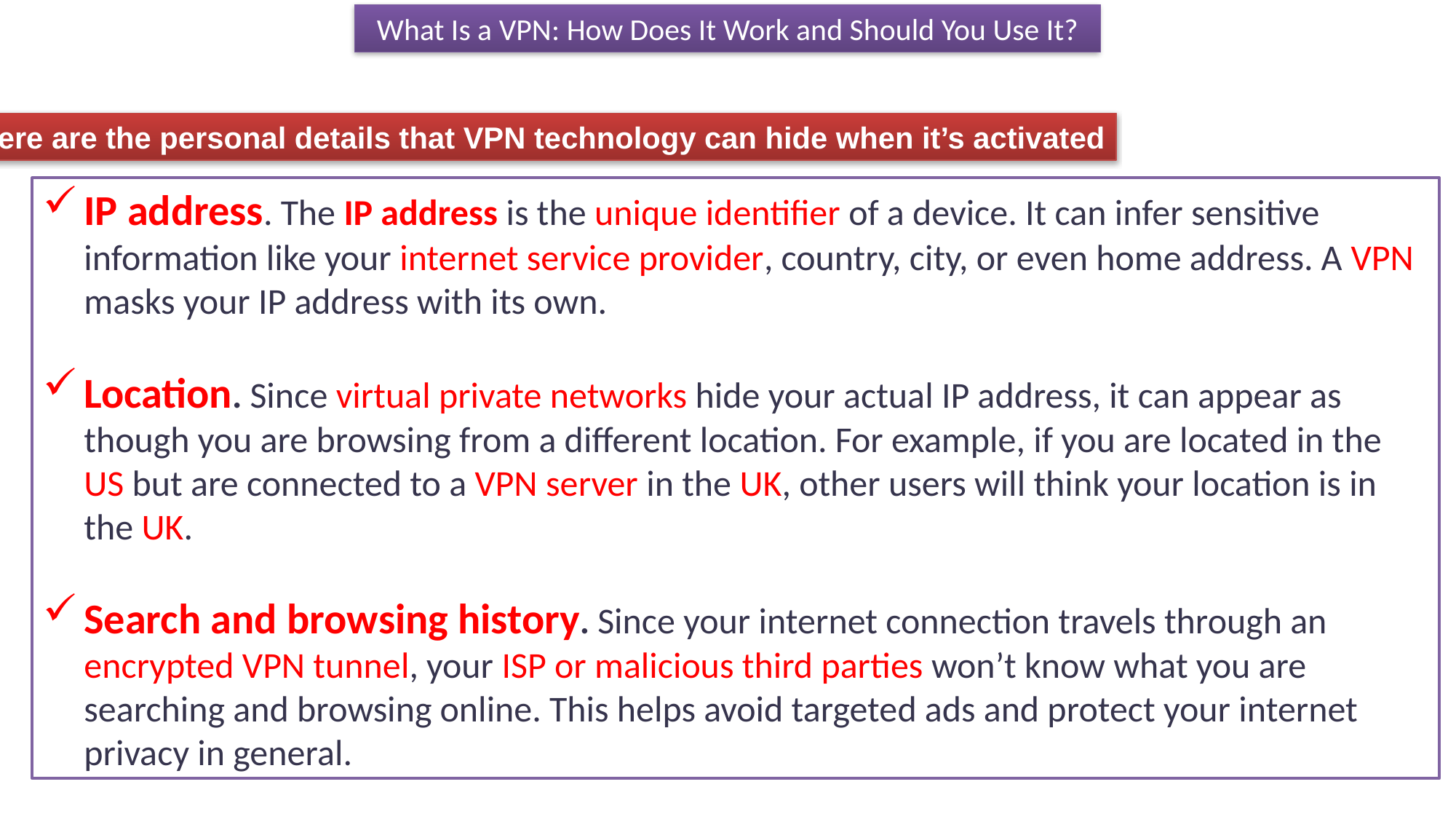

What Is a VPN: How Does It Work and Should You Use It?

Here are the personal details that VPN technology can hide when it’s activated
IP address. The IP address is the unique identifier of a device. It can infer sensitive information like your internet service provider, country, city, or even home address. A VPN masks your IP address with its own.
Location. Since virtual private networks hide your actual IP address, it can appear as though you are browsing from a different location. For example, if you are located in the US but are connected to a VPN server in the UK, other users will think your location is in the UK.
Search and browsing history. Since your internet connection travels through an encrypted VPN tunnel, your ISP or malicious third parties won’t know what you are searching and browsing online. This helps avoid targeted ads and protect your internet privacy in general.